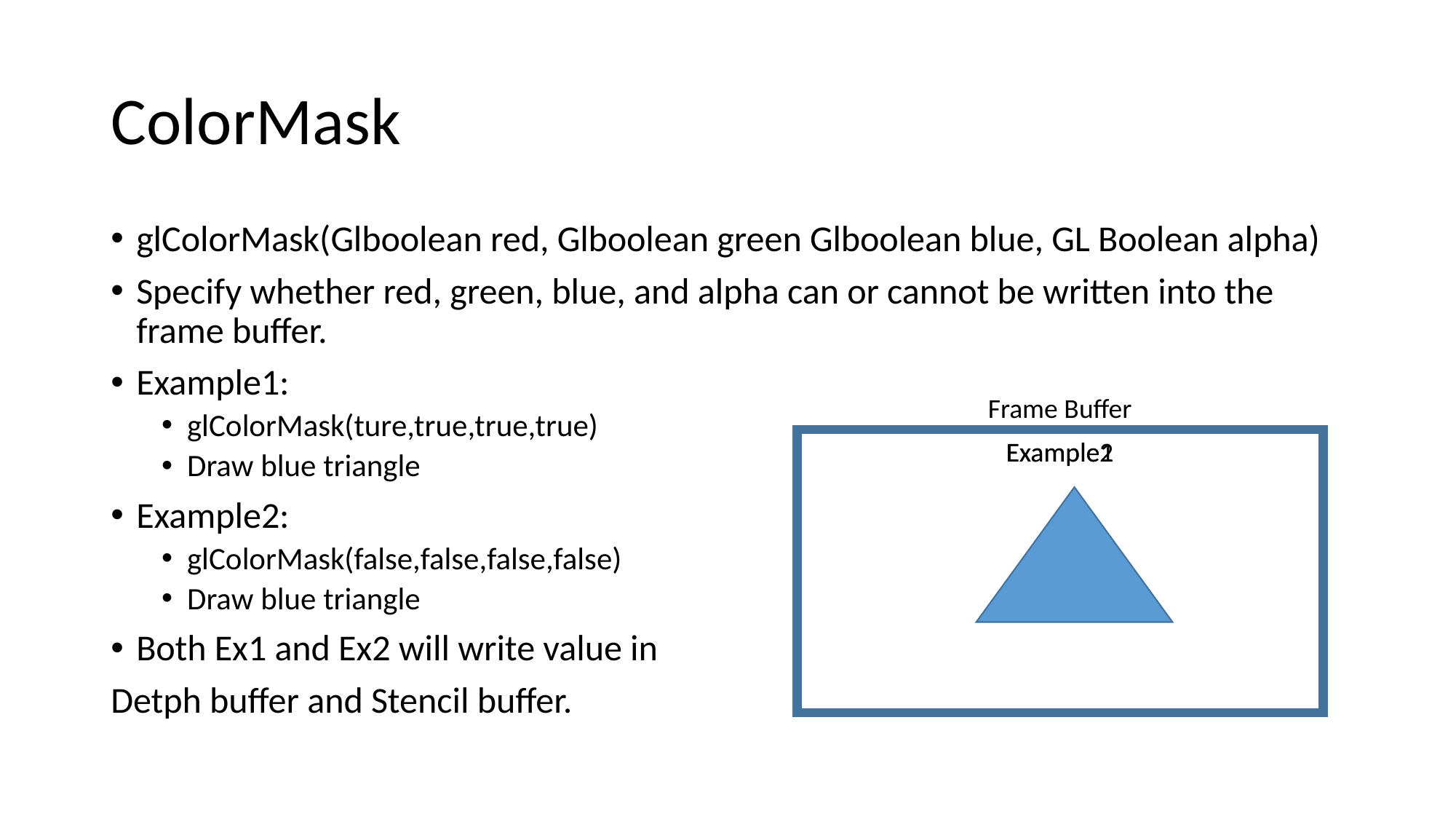

# ColorMask
glColorMask(Glboolean red, Glboolean green Glboolean blue, GL Boolean alpha)
Specify whether red, green, blue, and alpha can or cannot be written into the frame buffer.
Example1:
glColorMask(ture,true,true,true)
Draw blue triangle
Example2:
glColorMask(false,false,false,false)
Draw blue triangle
Both Ex1 and Ex2 will write value in
Detph buffer and Stencil buffer.

Frame Buffer

Example2
Example1